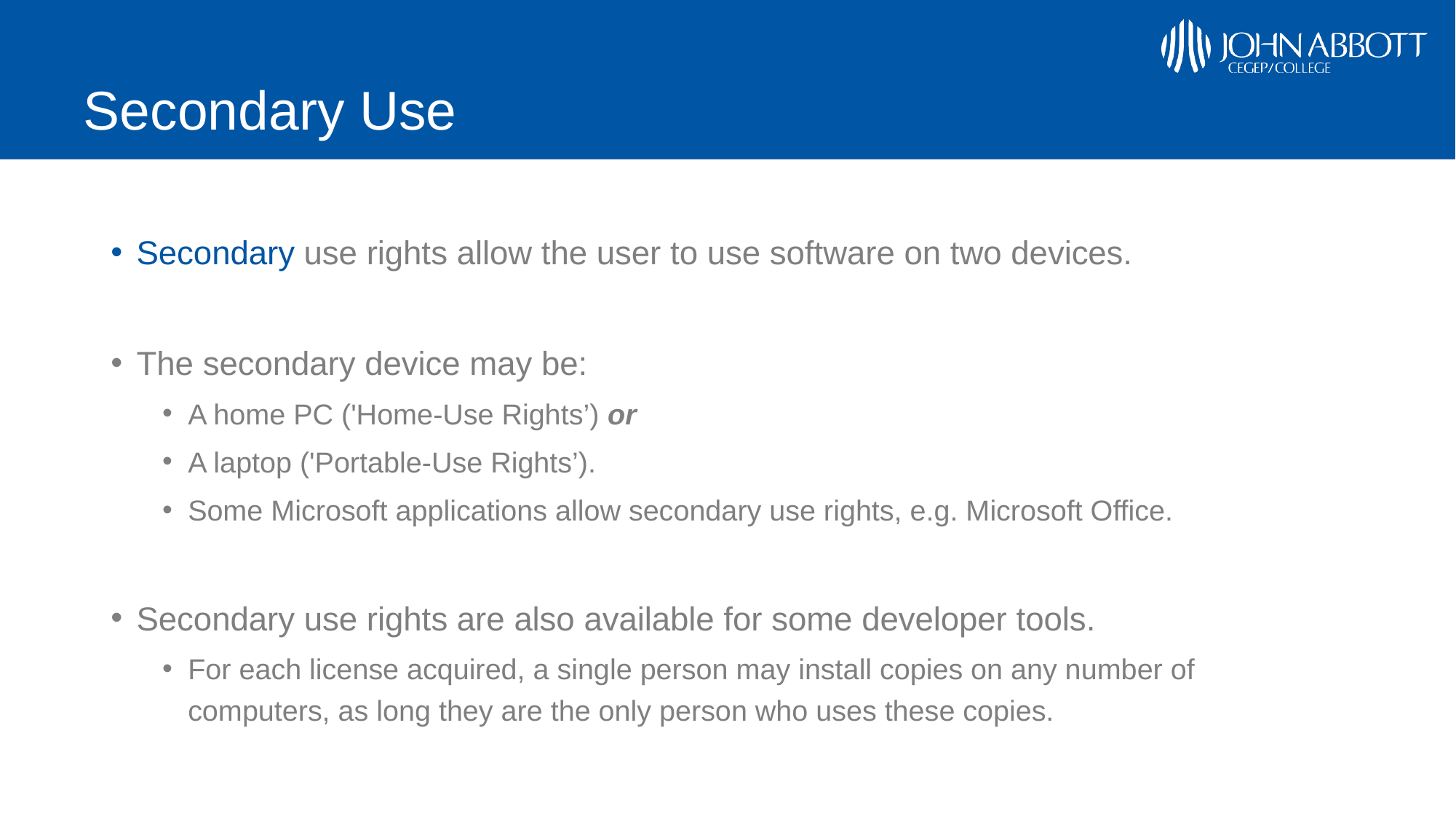

# Secondary Use
Secondary use rights allow the user to use software on two devices.

The secondary device may be:
A home PC ('Home-Use Rights’) or
A laptop ('Portable-Use Rights’).
Some Microsoft applications allow secondary use rights, e.g. Microsoft Office.

Secondary use rights are also available for some developer tools.
For each license acquired, a single person may install copies on any number of computers, as long they are the only person who uses these copies.